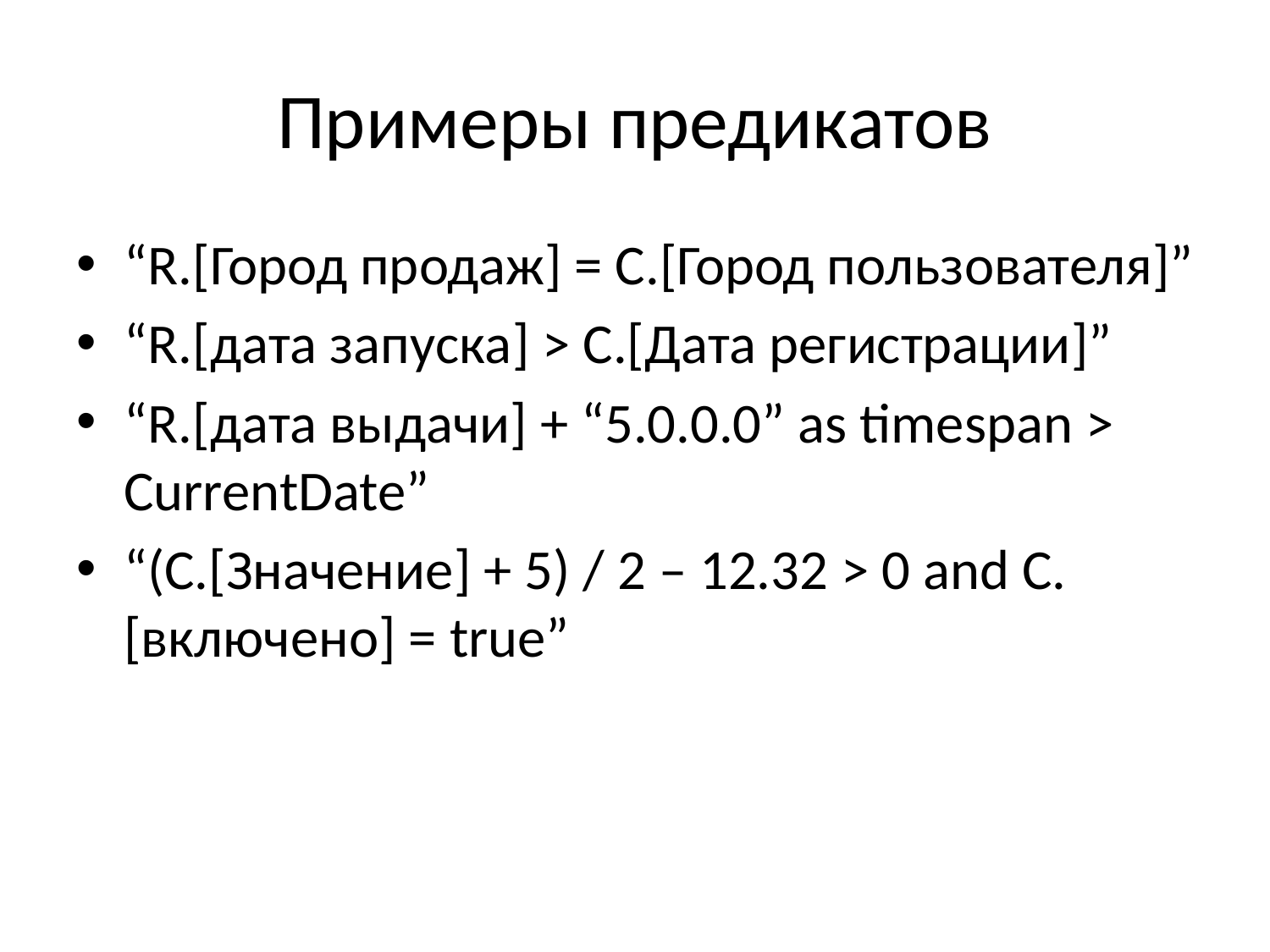

# Примеры предикатов
“R.[Город продаж] = С.[Город пользователя]”
“R.[дата запуска] > С.[Дата регистрации]”
“R.[дата выдачи] + “5.0.0.0” as timespan > CurrentDate”
“(C.[Значение] + 5) / 2 – 12.32 > 0 and C.[включено] = true”